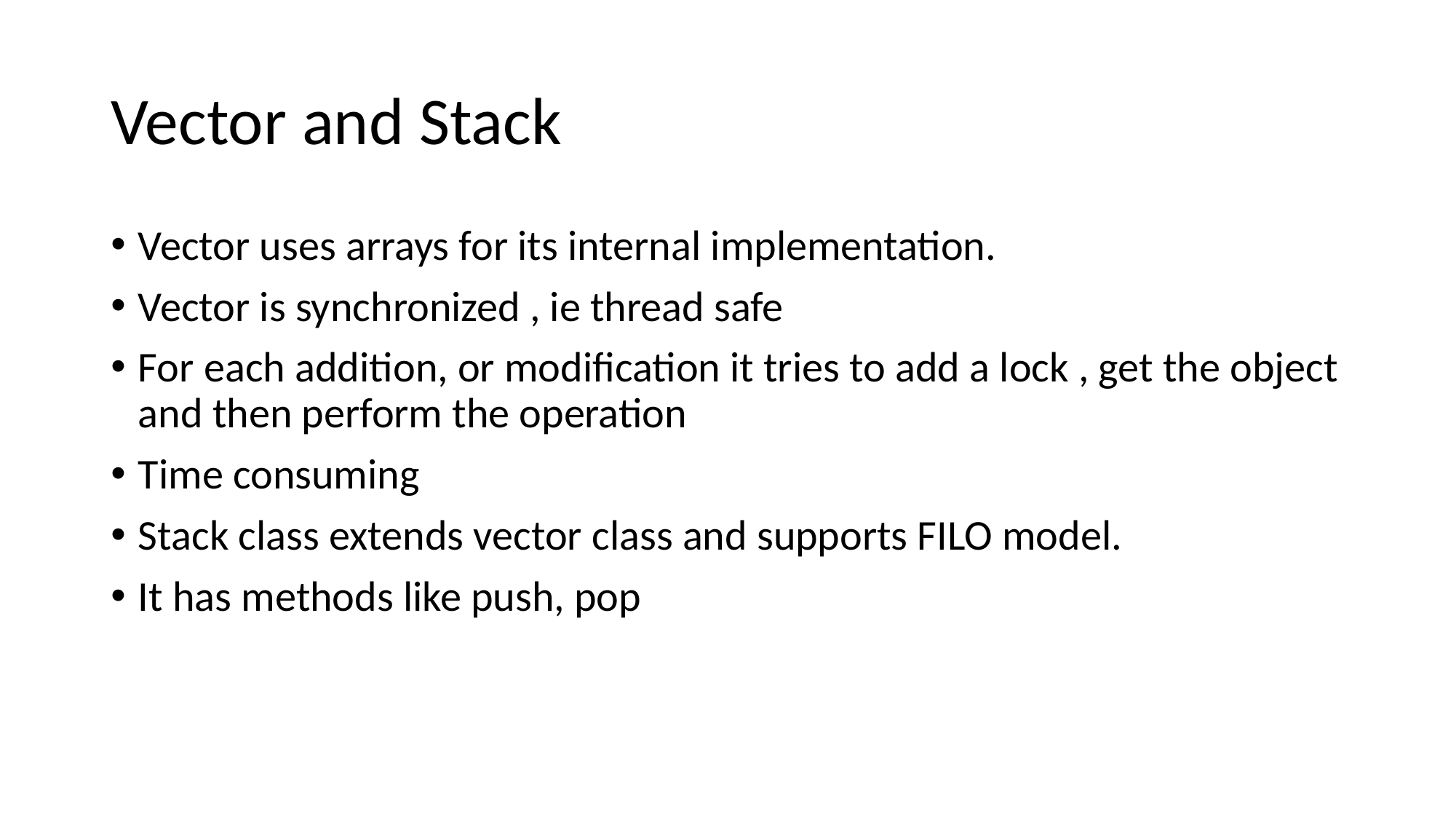

# Vector and Stack
Vector uses arrays for its internal implementation.
Vector is synchronized , ie thread safe
For each addition, or modification it tries to add a lock , get the object and then perform the operation
Time consuming
Stack class extends vector class and supports FILO model.
It has methods like push, pop